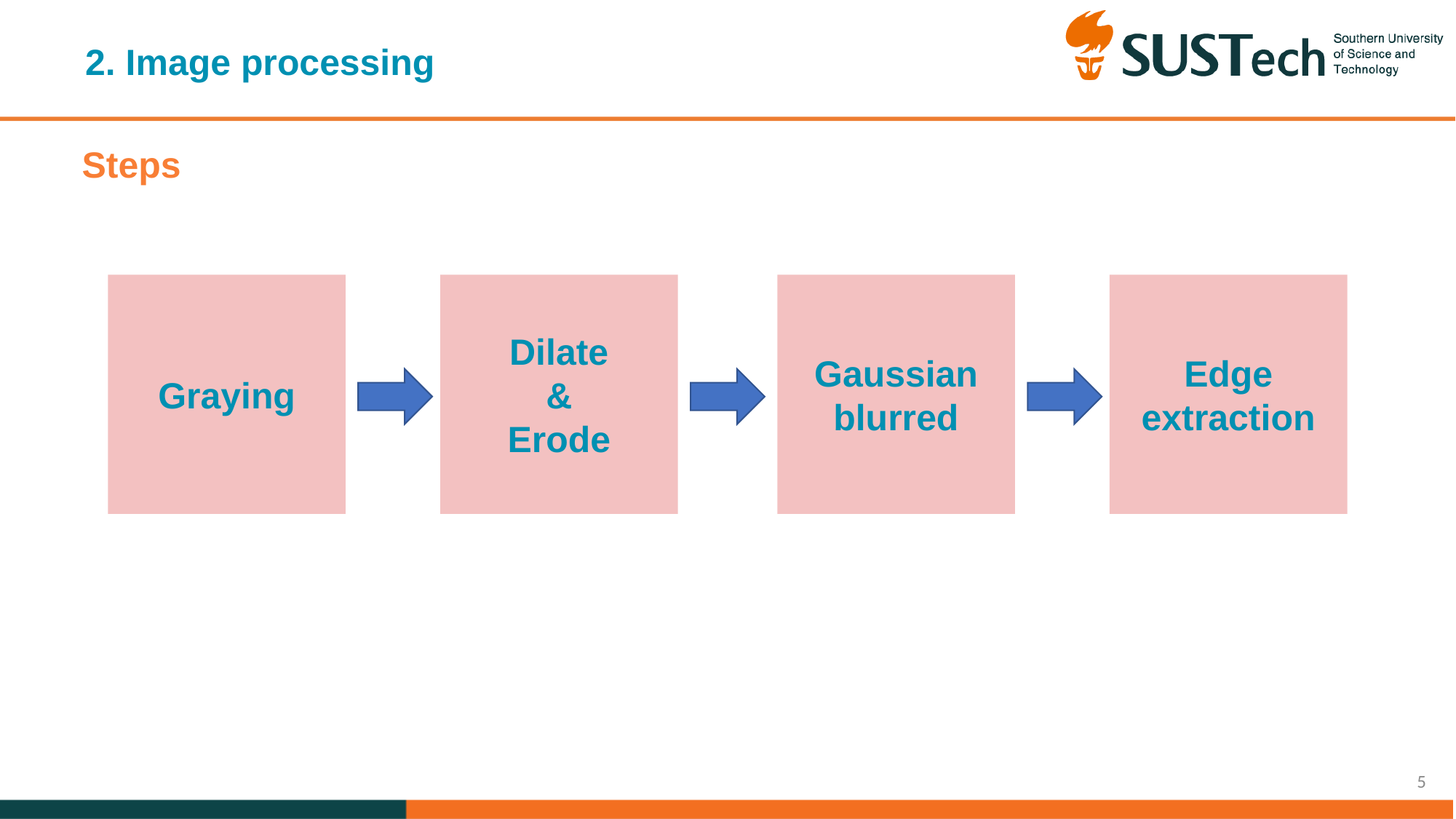

2. Image processing
Steps
Graying
Dilate
&
Erode
Gaussian
blurred
Edge extraction

5